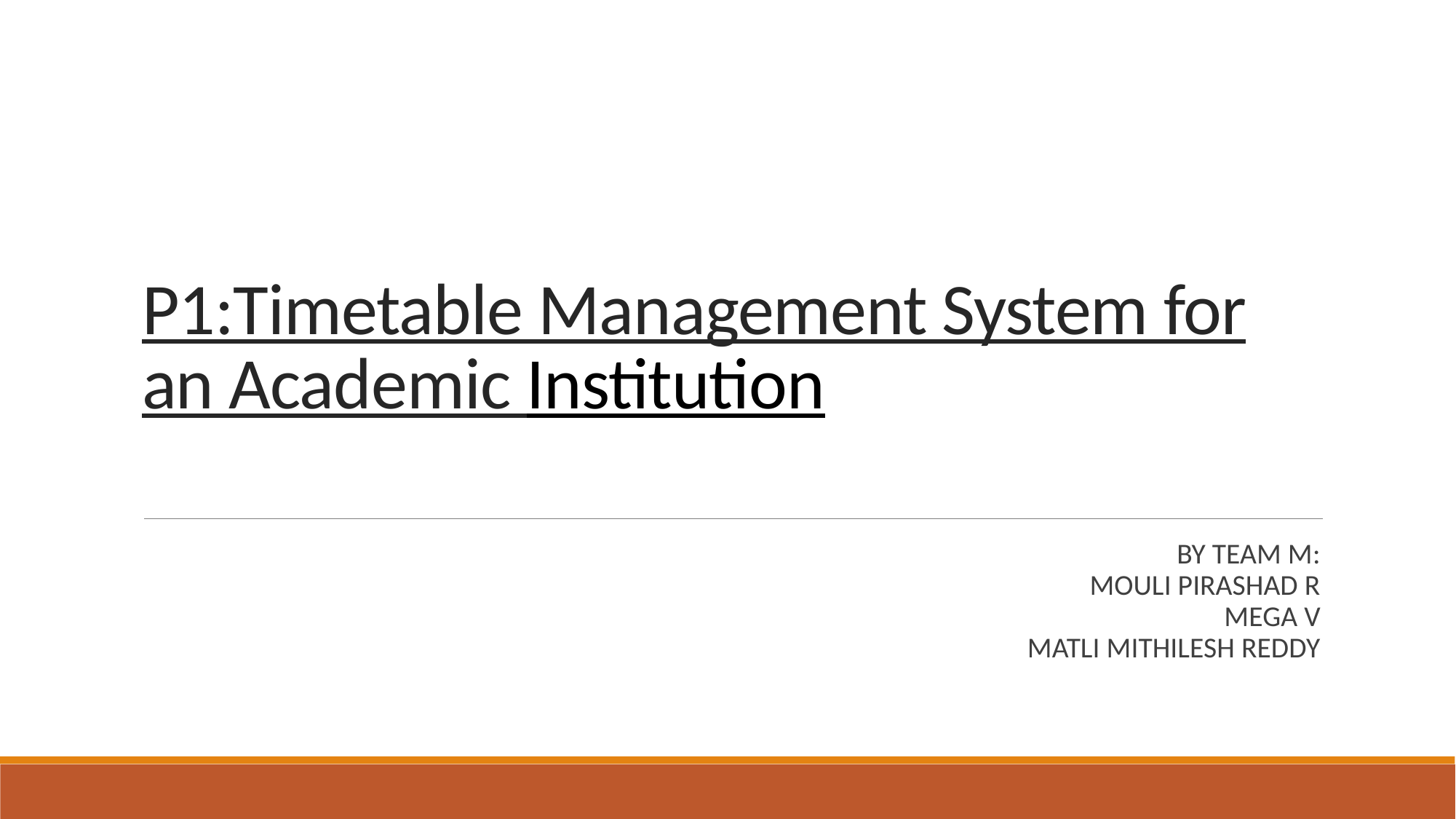

# P1:Timetable Management System for an Academic Institution
BY TEAM M:
MOULI PIRASHAD R
MEGA V
MATLI MITHILESH REDDY